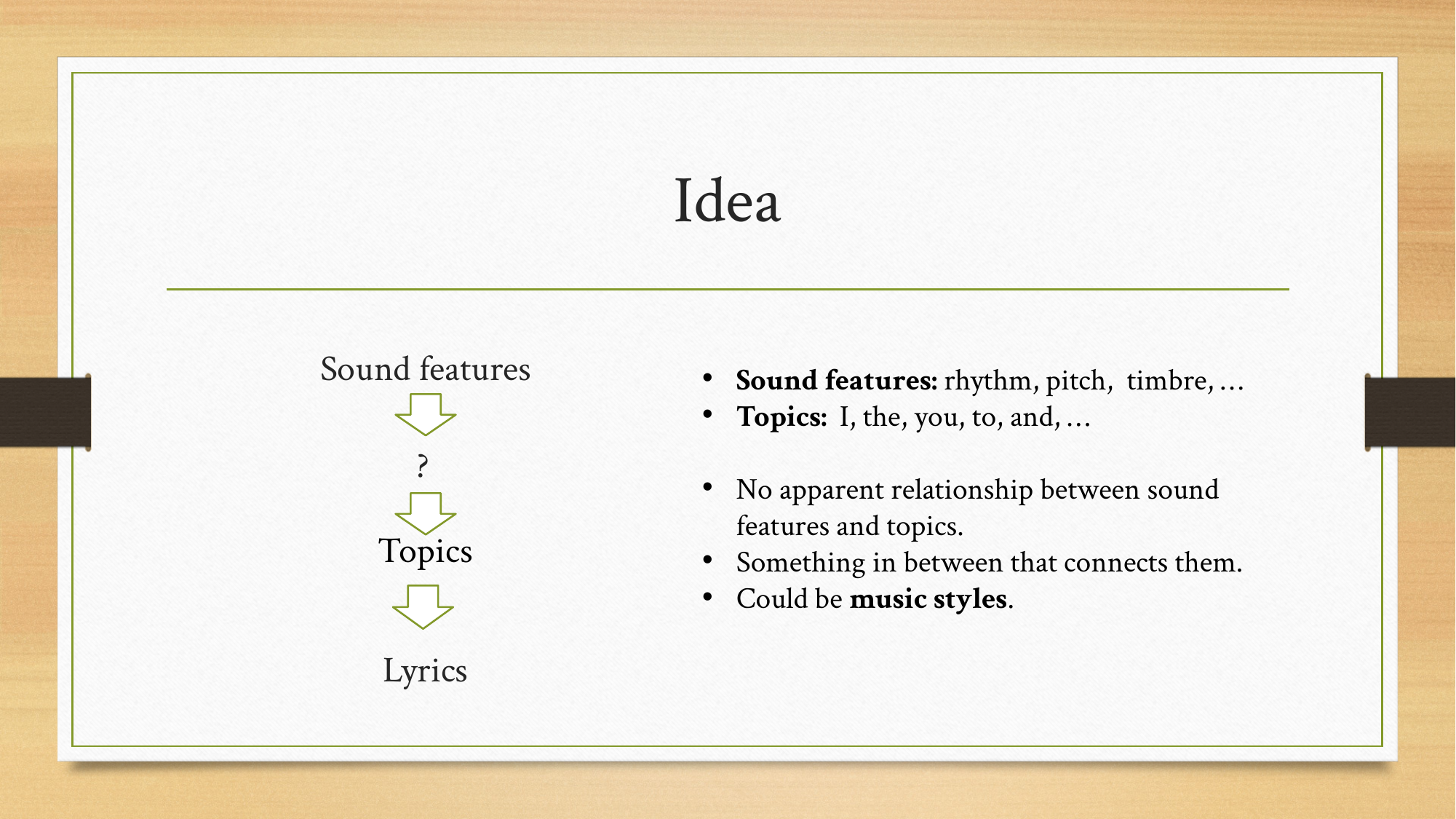

# Idea
Sound features
Sound features: rhythm, pitch,  timbre, …
Topics:  I, the, you, to, and, …

No apparent relationship between sound features and topics.
Something in between that connects them.
Could be music styles.

?

Topics

Lyrics